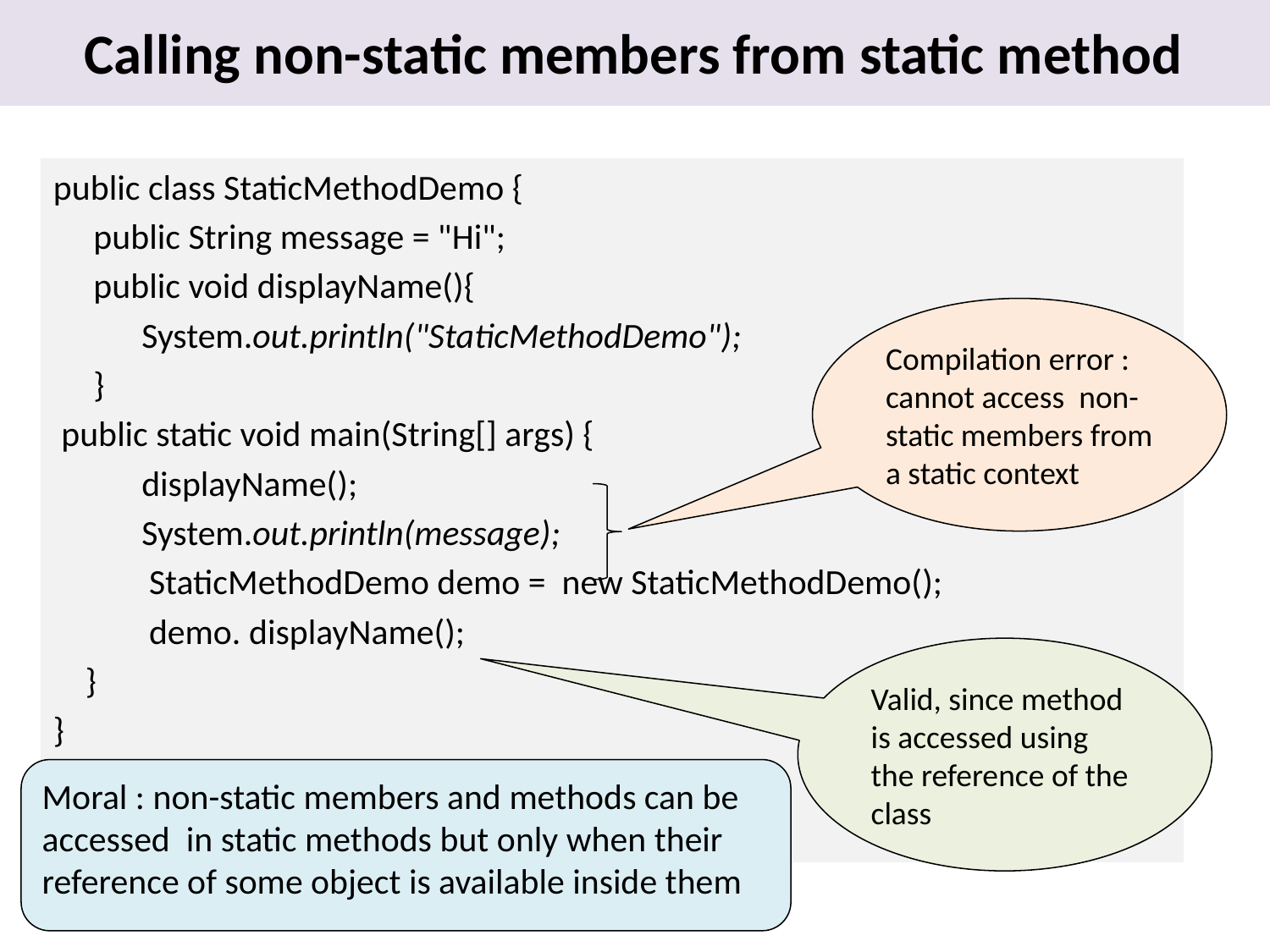

# Calling non-static members from static method
public class StaticMethodDemo {
     public String message = "Hi";
     public void displayName(){
           System.out.println("StaticMethodDemo");
     }
 public static void main(String[] args) {
           displayName();
           System.out.println(message);
	      StaticMethodDemo demo =  new StaticMethodDemo();
	      demo. displayName();
    }
}
Compilation error : cannot access  non-static members from a static context

Valid, since method is accessed using the reference of the class
Moral : non-static members and methods can be accessed  in static methods but only when their reference of some object is available inside them